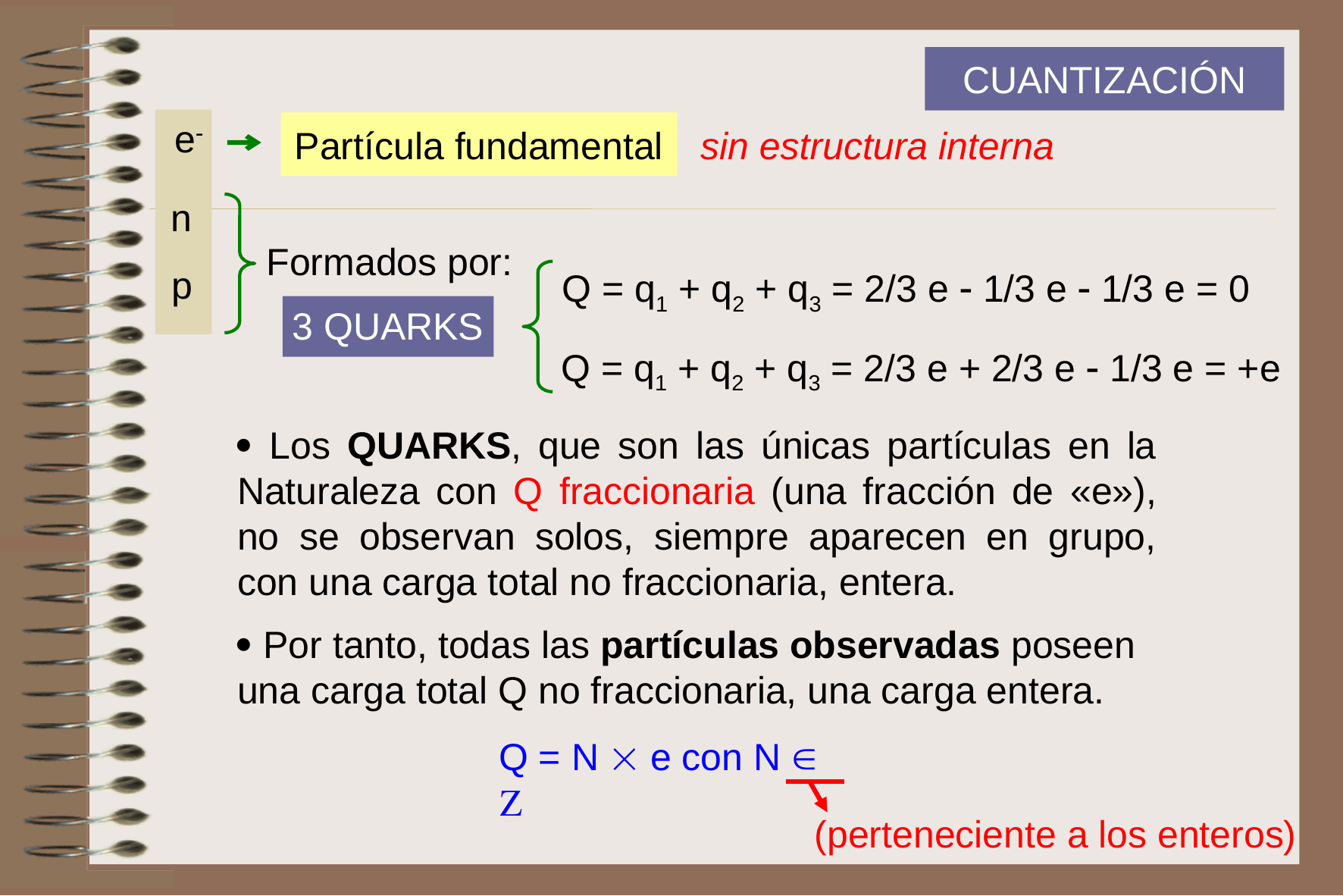

CUANTIZACIÓN
e−
n
p

Partícula fundamental

sin estructura interna

Formados por:
3 QUARKS
Q = q1 + q2 + q3 = 2/3 e − 1/3 e − 1/3 e = 0

Q = q1 + q2 + q3 = 2/3 e + 2/3 e − 1/3 e = +e
• Los QUARKS, que son las únicas partículas en la Naturaleza con Q fraccionaria (una fracción de «e»), no se observan solos, siempre aparecen en grupo, con una carga total no fraccionaria, entera.
• Por tanto, todas las partículas observadas poseen una carga total Q no fraccionaria, una carga entera.
Q = N × e con N ∈ Ζ
 (perteneciente a los enteros)